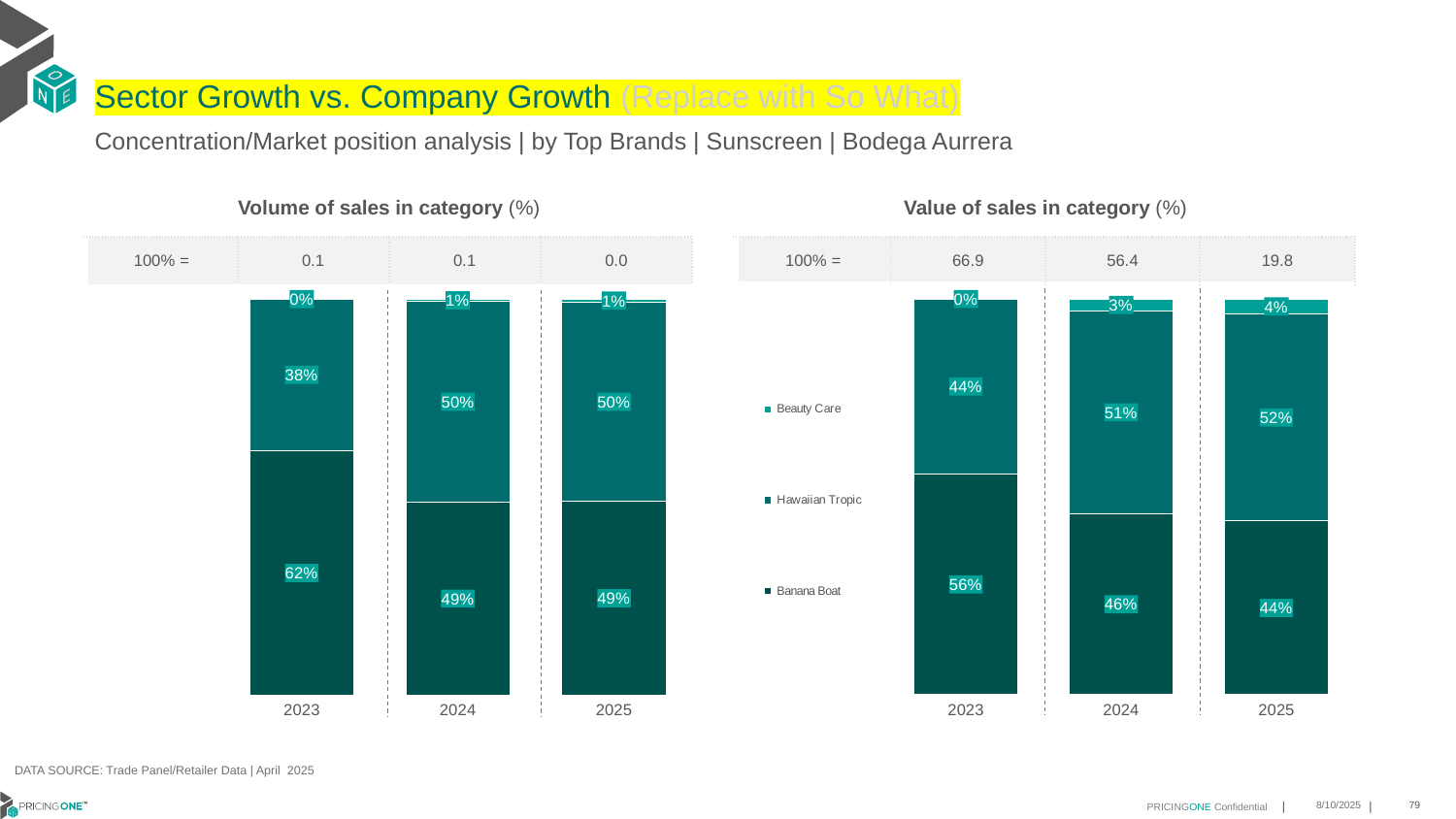

# Sector Growth vs. Company Growth (Replace with So What)
Concentration/Market position analysis | by Top Brands | Sunscreen | Bodega Aurrera
| Volume of sales in category (%) |  |  |  |
| --- | --- | --- | --- |
| 100% = | 0.1 | 0.1 | 0.0 |
| Value of sales in category (%) |  |  |  |
| --- | --- | --- | --- |
| 100% = | 66.9 | 56.4 | 19.8 |

### Chart

| Category | Banana Boat | Hawaiian Tropic | Beauty Care |
|---|---|---|---|
| 2023 | 0.6180436180786997 | 0.3819563819213004 | 0.0 |
| 2024 | 0.4884084574070297 | 0.5049459514582908 | 0.006645591134679448 |
| 2025 | 0.49005564964916526 | 0.5019114444713283 | 0.008032905879506412 |

### Chart

| Category | Banana Boat | Hawaiian Tropic | Beauty Care |
|---|---|---|---|
| 2023 | 0.5576994681829414 | 0.44230053181705864 | 0.0 |
| 2024 | 0.45687499435460505 | 0.5136277482736449 | 0.02949725737175007 |
| 2025 | 0.4388057213732985 | 0.5234001198859792 | 0.03779415874072229 |
DATA SOURCE: Trade Panel/Retailer Data | April  2025

8/10/2025
79